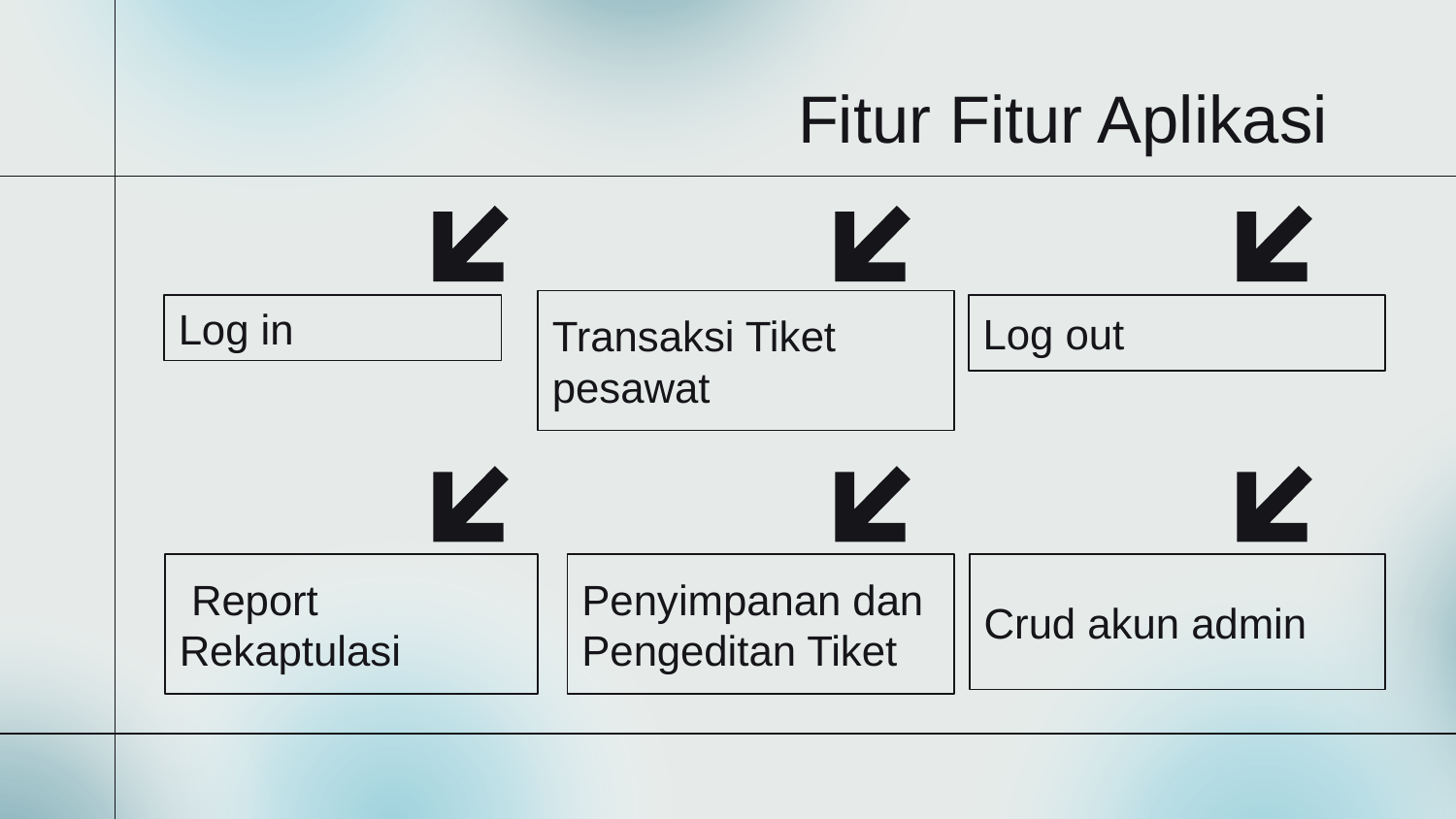

Fitur Fitur Aplikasi

Transaksi Tiket pesawat
# Log in
Log out

 Report Rekaptulasi
Crud akun admin
Penyimpanan dan Pengeditan Tiket